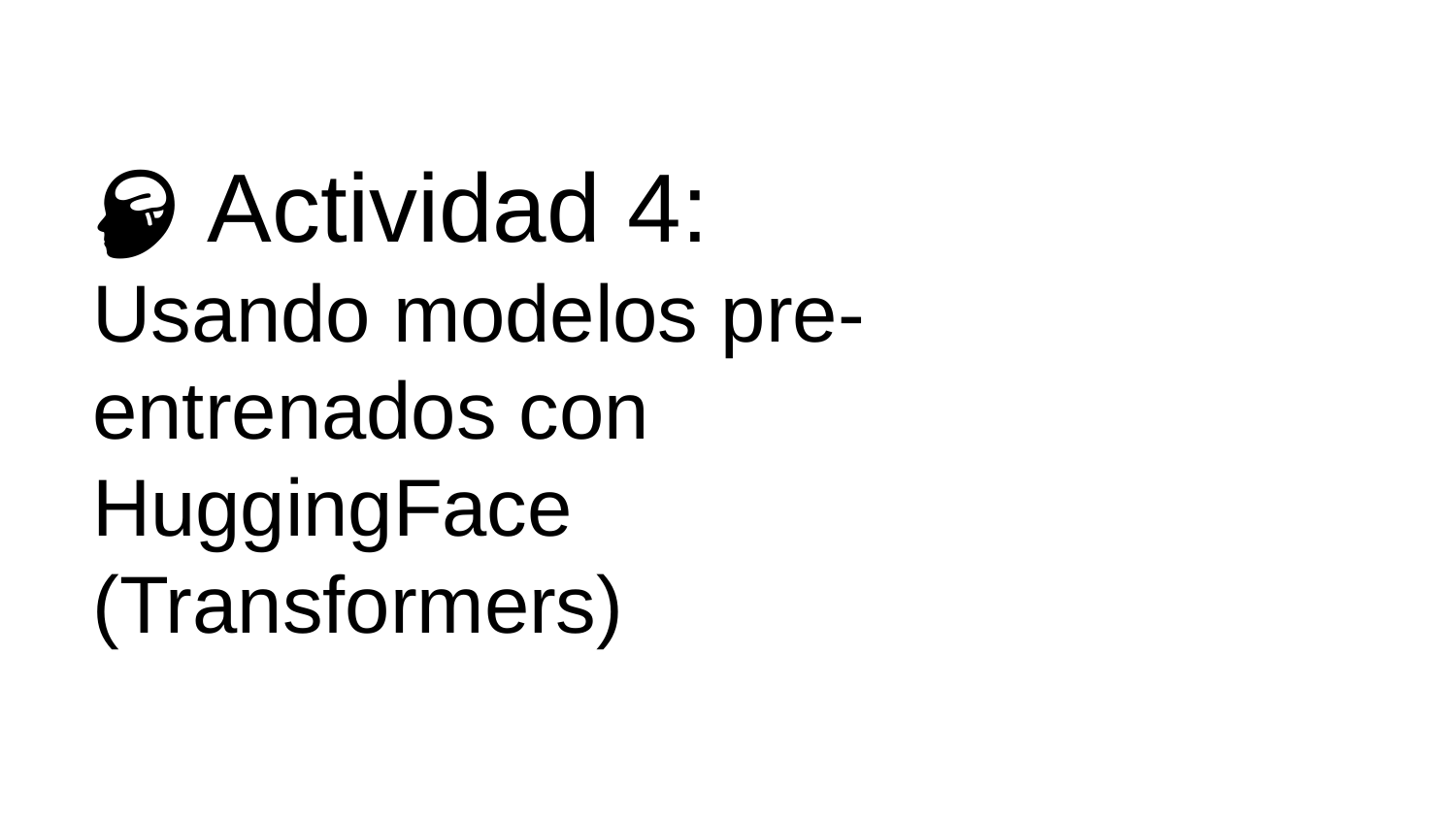

# 🧠 Actividad 4:
Usando modelos pre-entrenados con HuggingFace (Transformers)